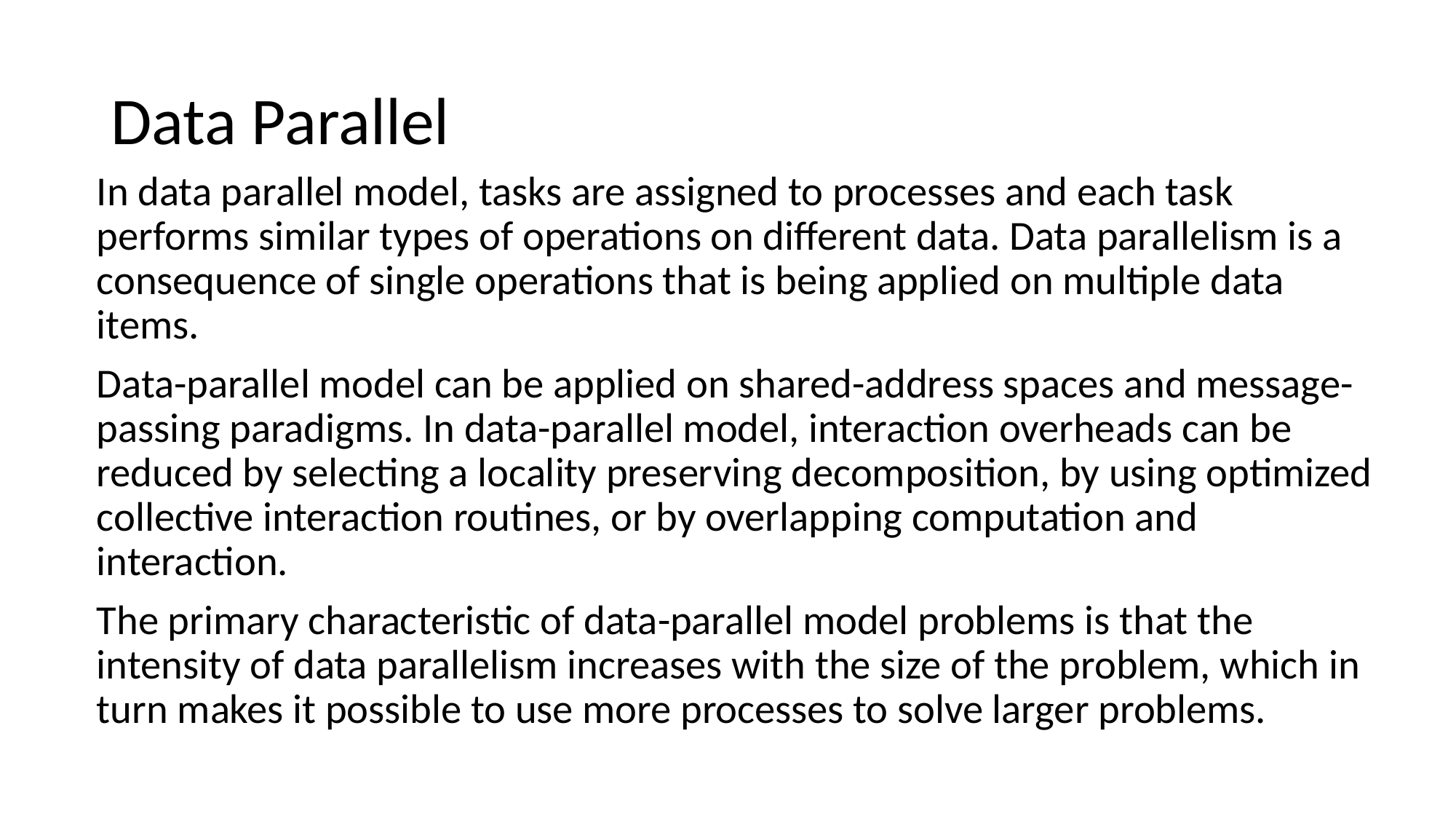

# Data Parallel
In data parallel model, tasks are assigned to processes and each task performs similar types of operations on different data. Data parallelism is a consequence of single operations that is being applied on multiple data items.
Data-parallel model can be applied on shared-address spaces and message-passing paradigms. In data-parallel model, interaction overheads can be reduced by selecting a locality preserving decomposition, by using optimized collective interaction routines, or by overlapping computation and interaction.
The primary characteristic of data-parallel model problems is that the intensity of data parallelism increases with the size of the problem, which in turn makes it possible to use more processes to solve larger problems.